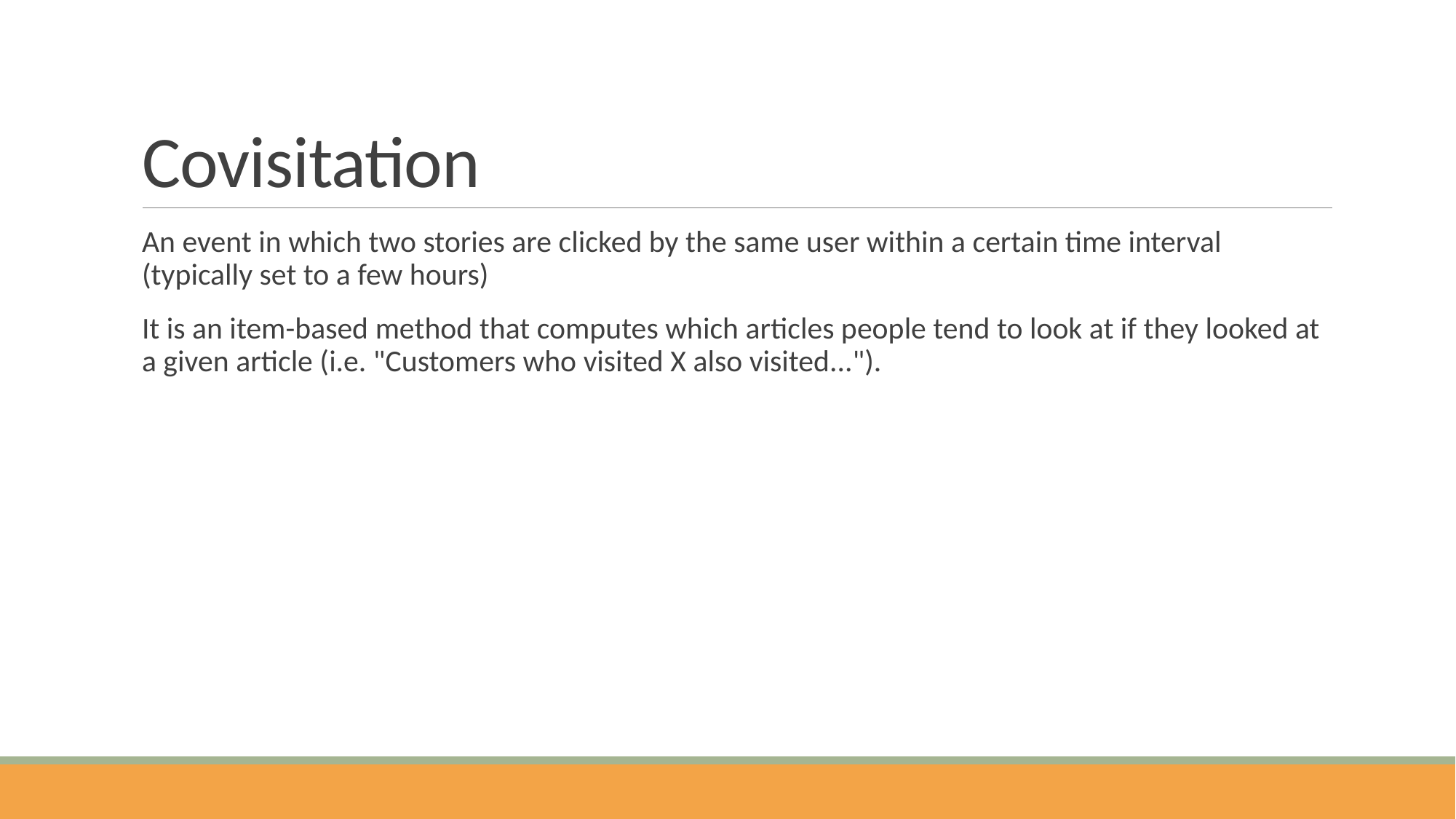

# Covisitation
An event in which two stories are clicked by the same user within a certain time interval (typically set to a few hours)
It is an item-based method that computes which articles people tend to look at if they looked at a given article (i.e. "Customers who visited X also visited...").